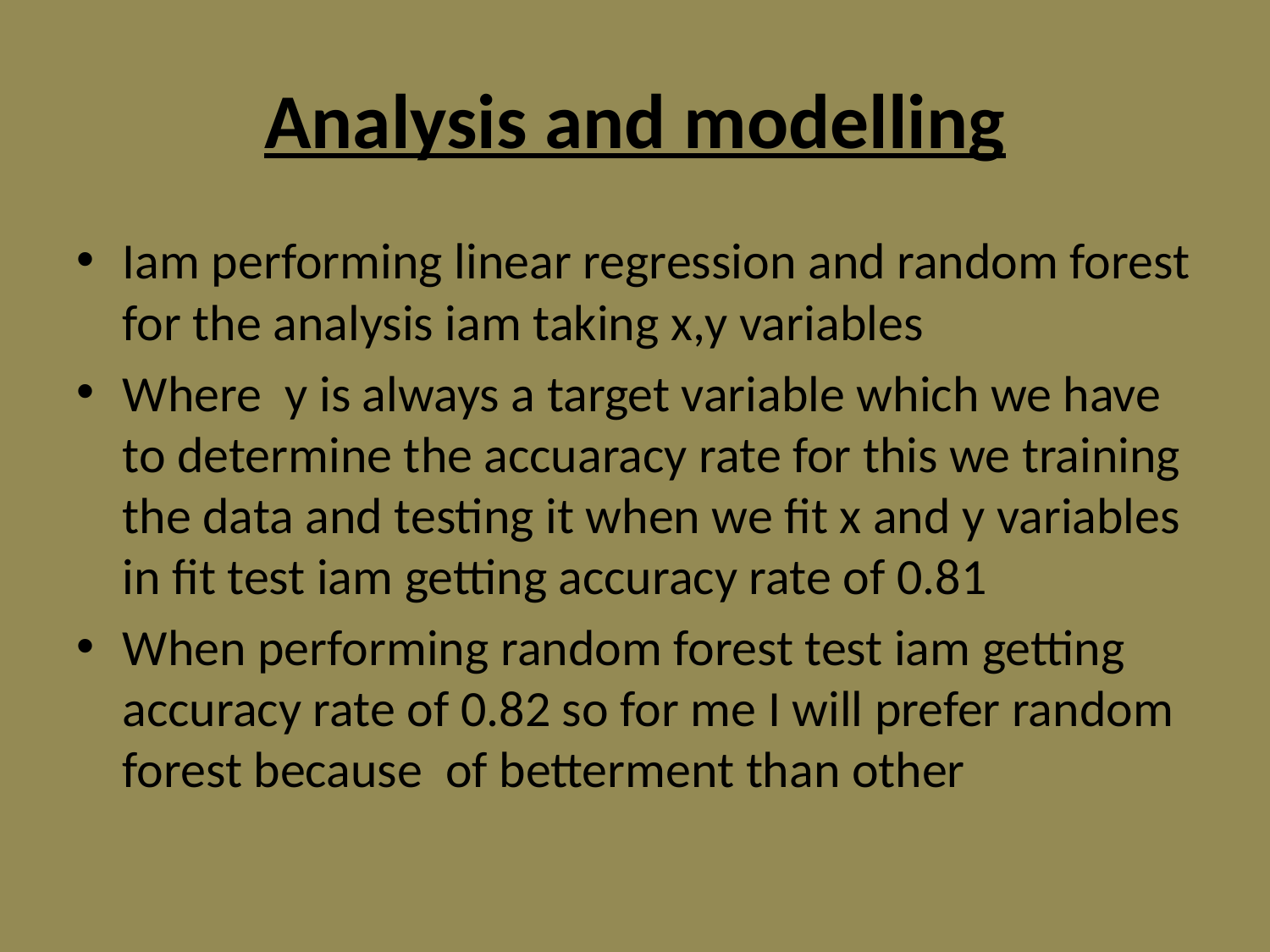

# Analysis and modelling
Iam performing linear regression and random forest for the analysis iam taking x,y variables
Where  y is always a target variable which we have to determine the accuaracy rate for this we training the data and testing it when we fit x and y variables in fit test iam getting accuracy rate of 0.81
When performing random forest test iam getting accuracy rate of 0.82 so for me I will prefer random forest because  of betterment than other